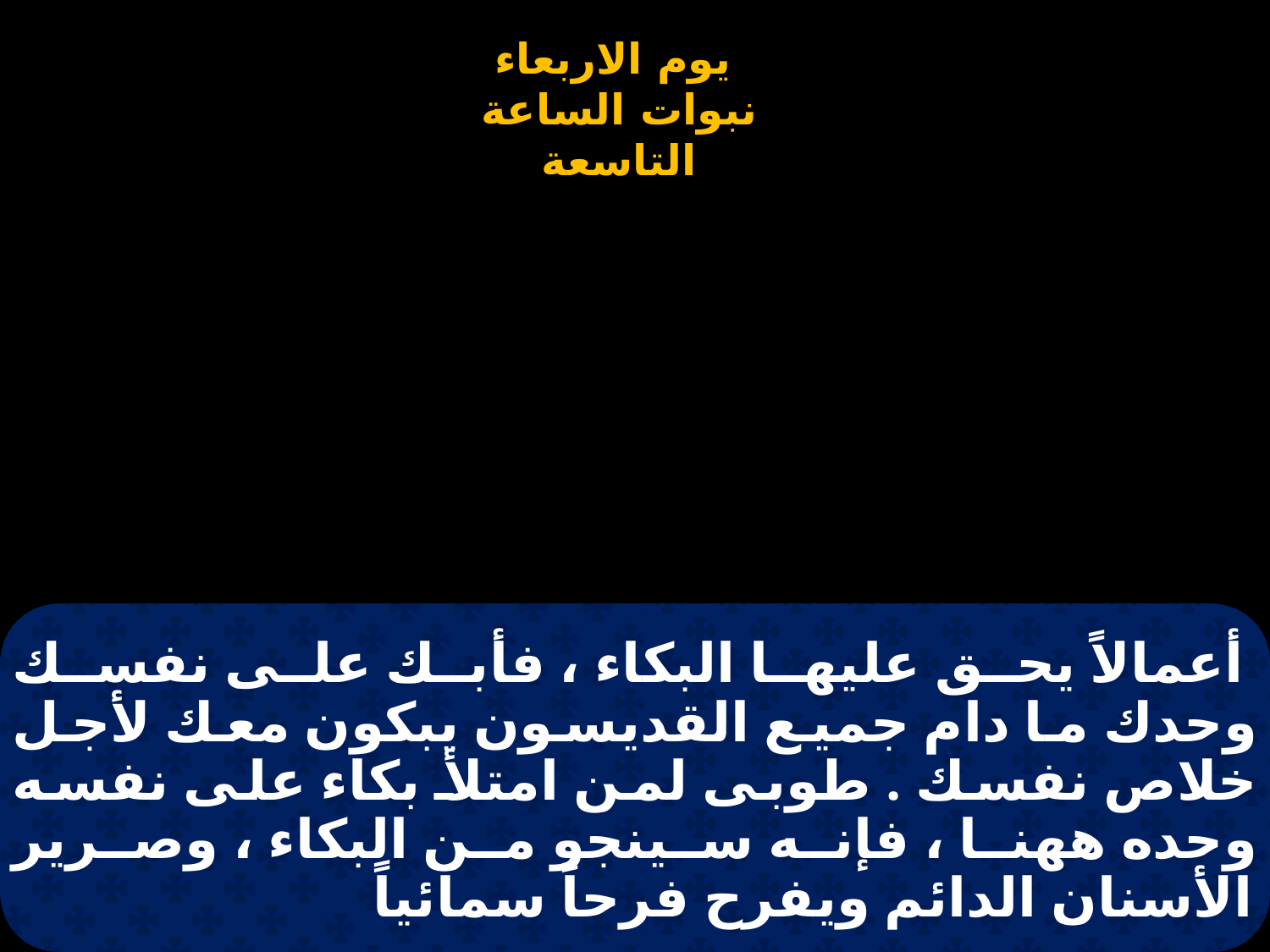

# أعمالاً يحق عليها البكاء ، فأبك على نفسك وحدك ما دام جميع القديسون يبكون معك لأجل خلاص نفسك . طوبى لمن امتلأ بكاء على نفسه وحده ههنا ، فإنه سينجو من البكاء ، وصرير الأسنان الدائم ويفرح فرحاً سمائياً